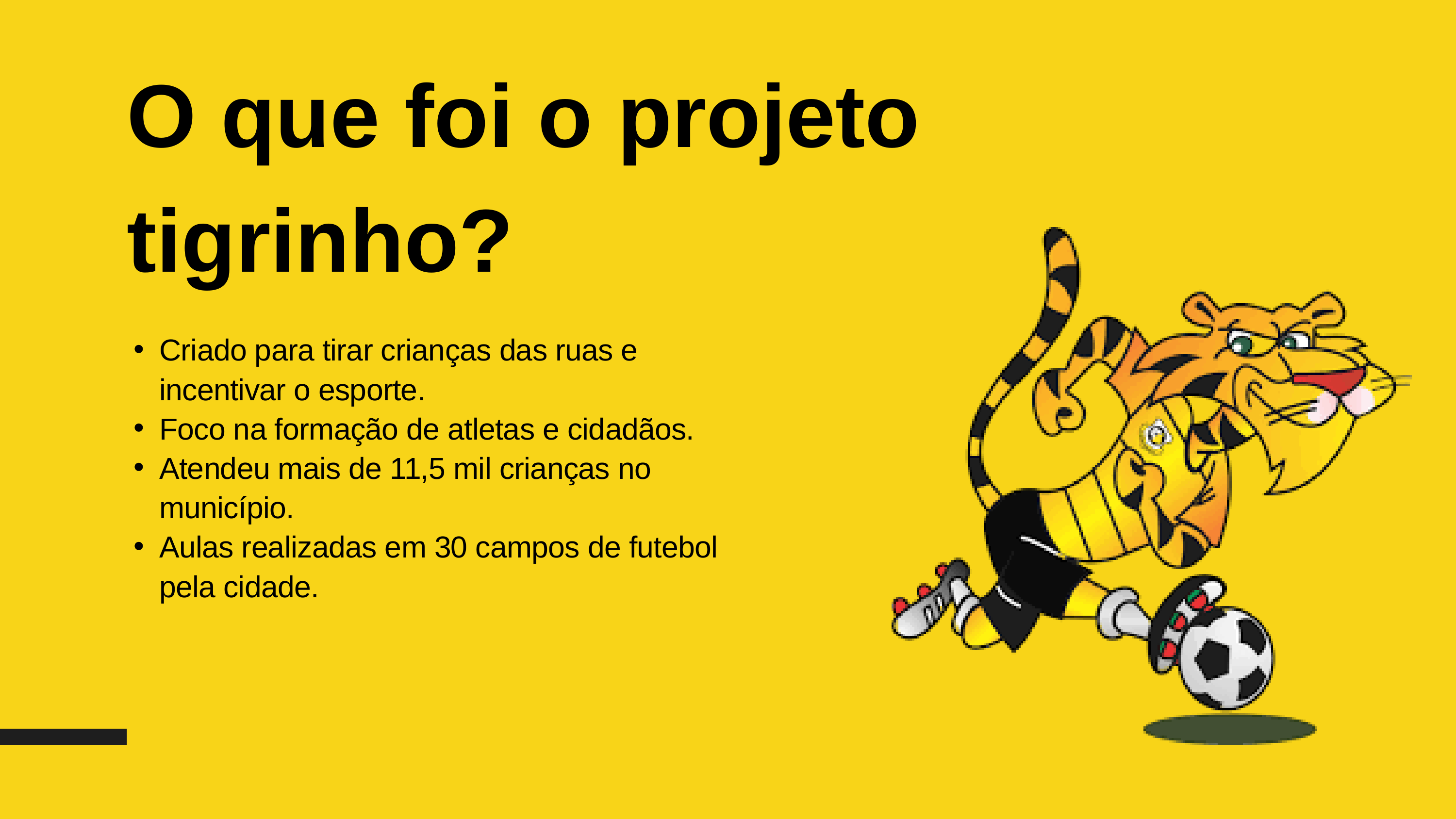

O que foi o projeto tigrinho?

Criado para tirar crianças das ruas e incentivar o esporte.
Foco na formação de atletas e cidadãos.
Atendeu mais de 11,5 mil crianças no município.
Aulas realizadas em 30 campos de futebol pela cidade.